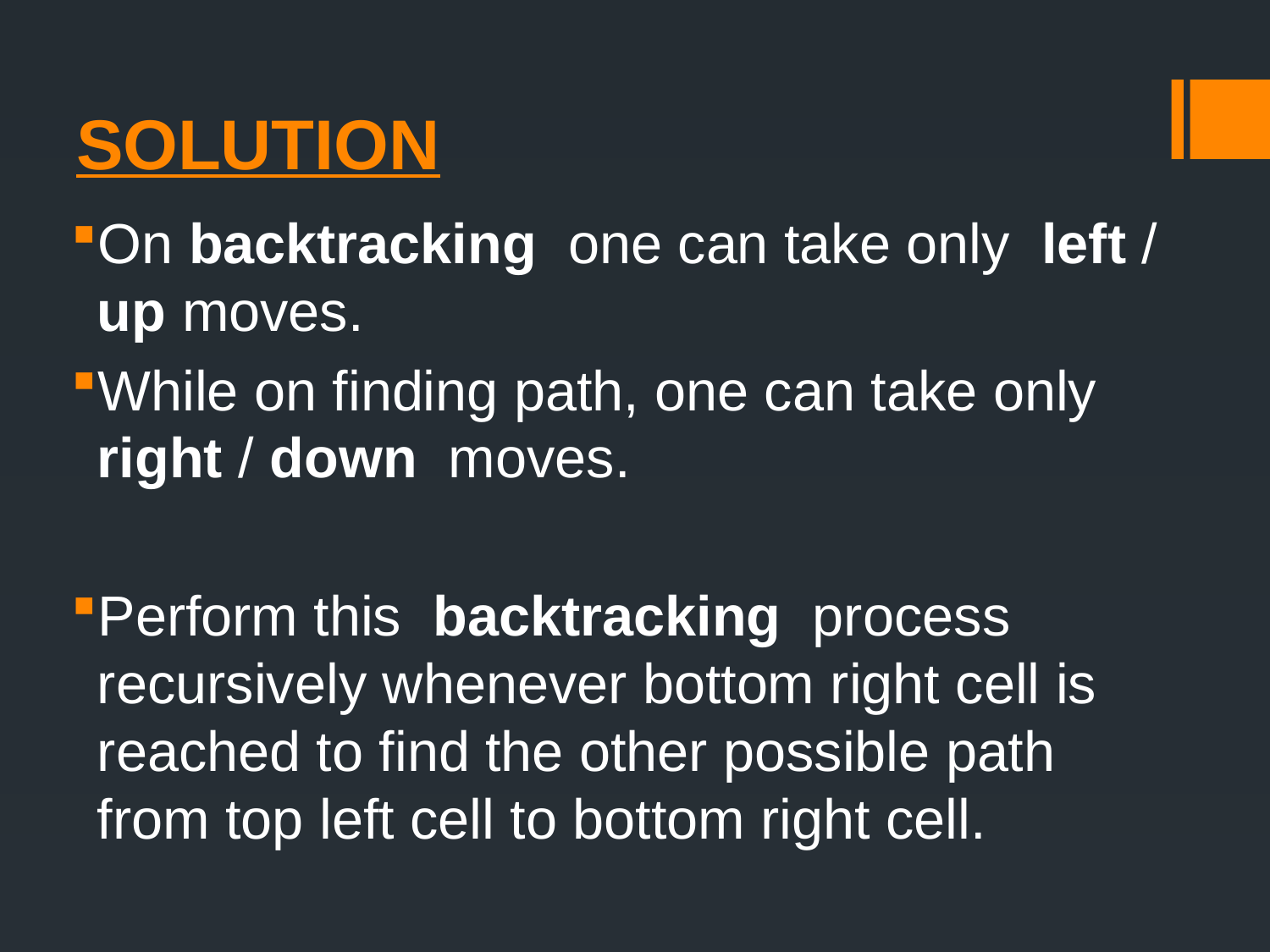

# SOLUTION
On backtracking  one can take only  left / up moves.
While on finding path, one can take only right / down  moves.

Perform this  backtracking  process recursively whenever bottom right cell is reached to find the other possible path from top left cell to bottom right cell.